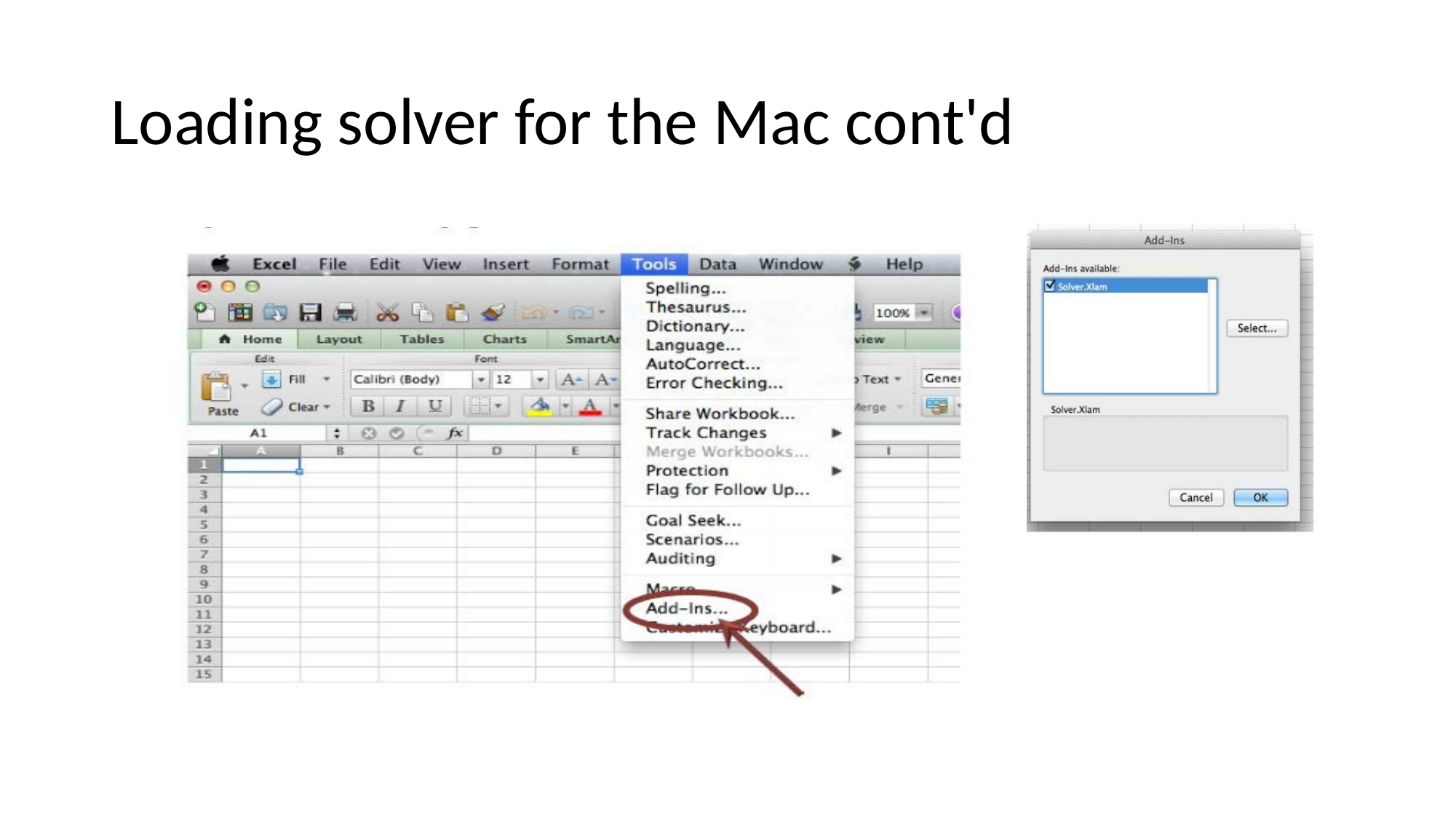

# Loading solver for the Mac cont'd